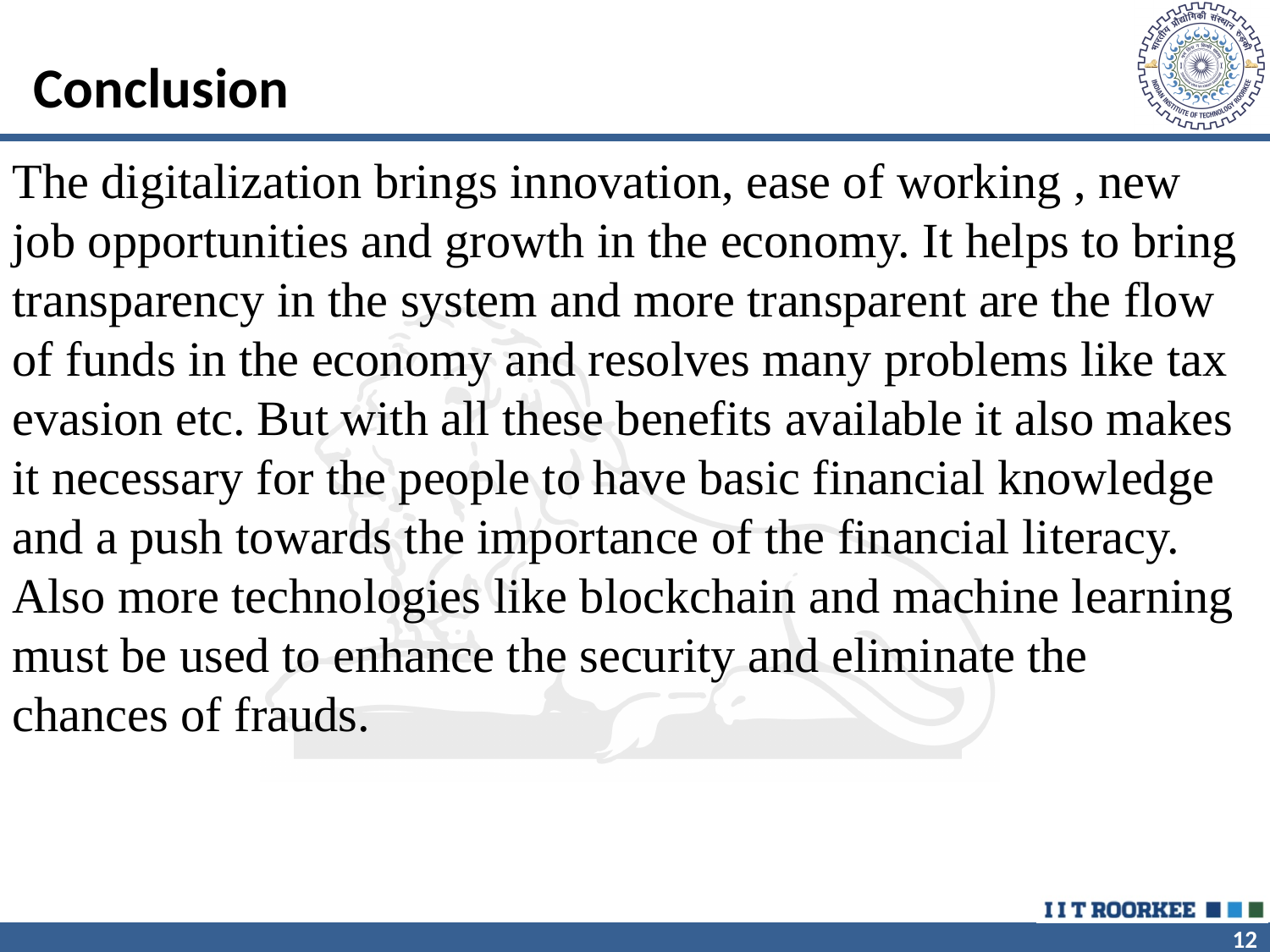

Conclusion
The digitalization brings innovation, ease of working , new job opportunities and growth in the economy. It helps to bring transparency in the system and more transparent are the flow of funds in the economy and resolves many problems like tax evasion etc. But with all these benefits available it also makes it necessary for the people to have basic financial knowledge and a push towards the importance of the financial literacy. Also more technologies like blockchain and machine learning must be used to enhance the security and eliminate the chances of frauds.